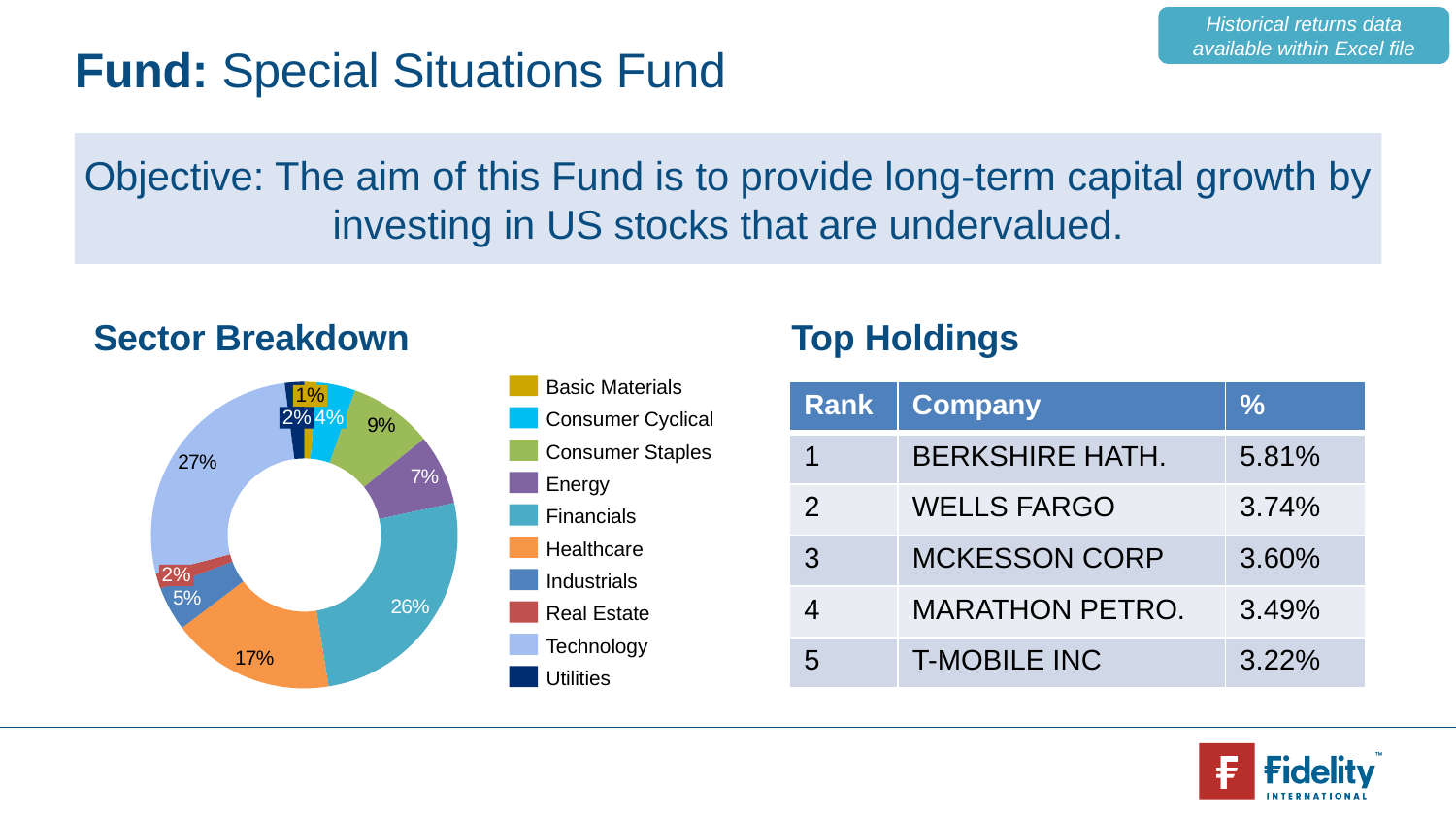

Historical returns data available within Excel file
# Fund: Special Situations Fund
Objective: The aim of this Fund is to provide long-term capital growth by investing in US stocks that are undervalued.
Sector Breakdown
Top Holdings

### Chart

| Category |  |
|---|---|
Basic Materials

| Rank | Company | % |
| --- | --- | --- |
| 1 | BERKSHIRE HATH. | 5.81% |
| 2 | WELLS FARGO | 3.74% |
| 3 | MCKESSON CORP | 3.60% |
| 4 | MARATHON PETRO. | 3.49% |
| 5 | T-MOBILE INC | 3.22% |
1%
Consumer Cyclical
2%
4%

Consumer Staples

Energy

Financials

Healthcare

2%
Industrials

Real Estate

Technology

Utilities